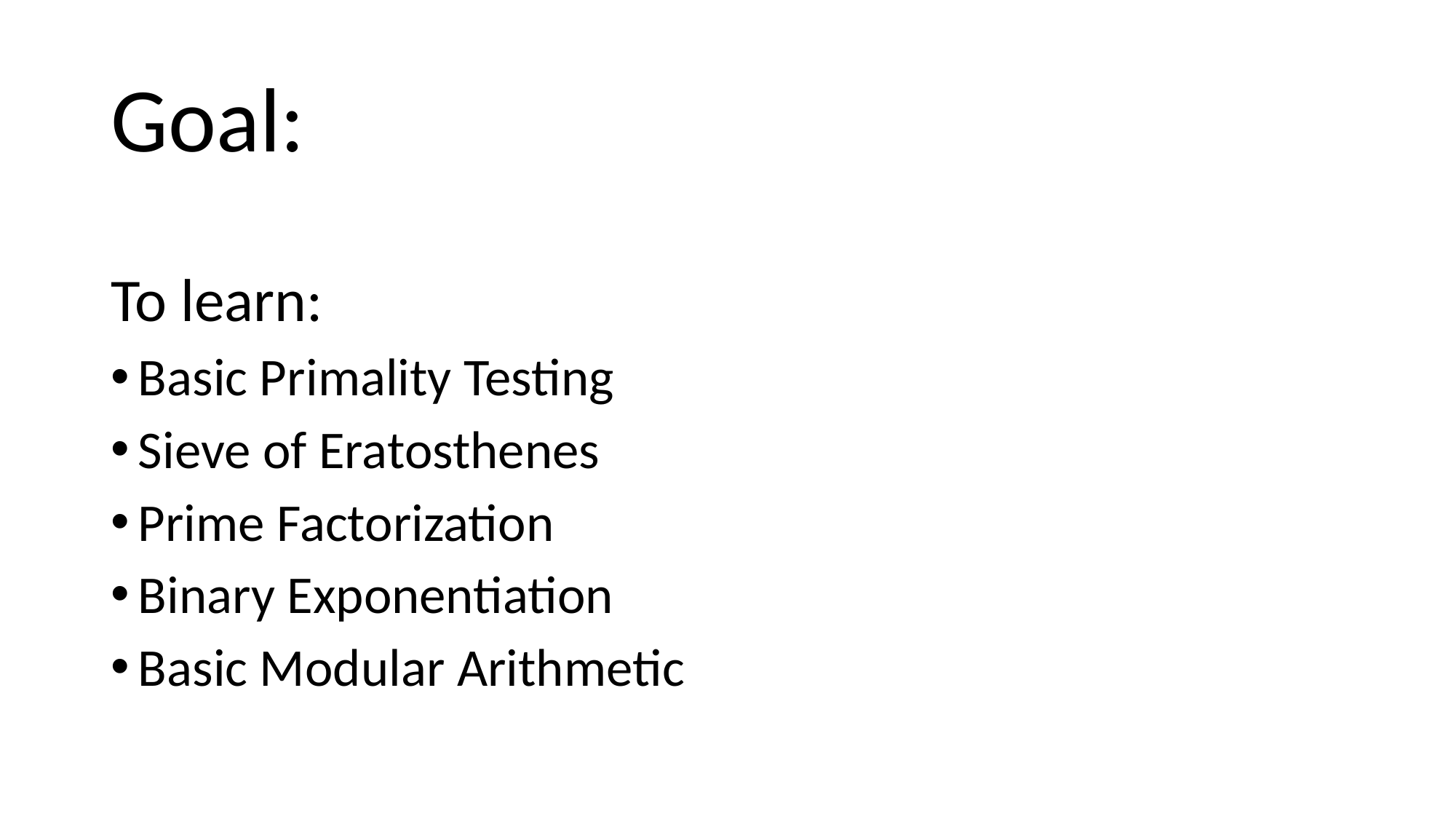

# Goal:
To learn:
Basic Primality Testing
Sieve of Eratosthenes
Prime Factorization
Binary Exponentiation
Basic Modular Arithmetic